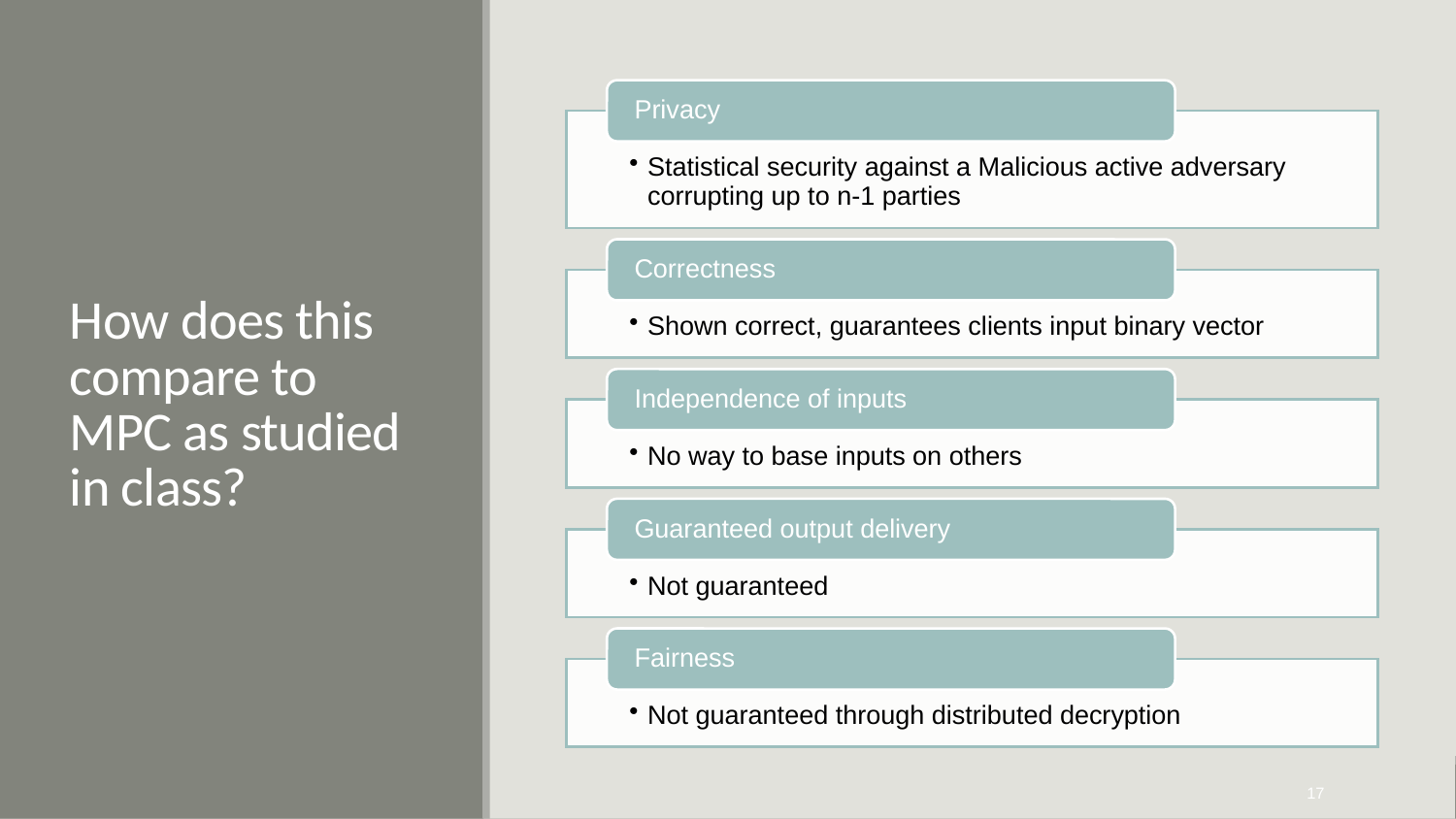

# How does this compare to MPC as studied in class?
Statistical security against a Malicious active adversary corrupting up to n-1 parties
Privacy
Shown correct, guarantees clients input binary vector
Correctness
No way to base inputs on others
Independence of inputs
Not guaranteed
Guaranteed output delivery
Not guaranteed through distributed decryption
Fairness
17